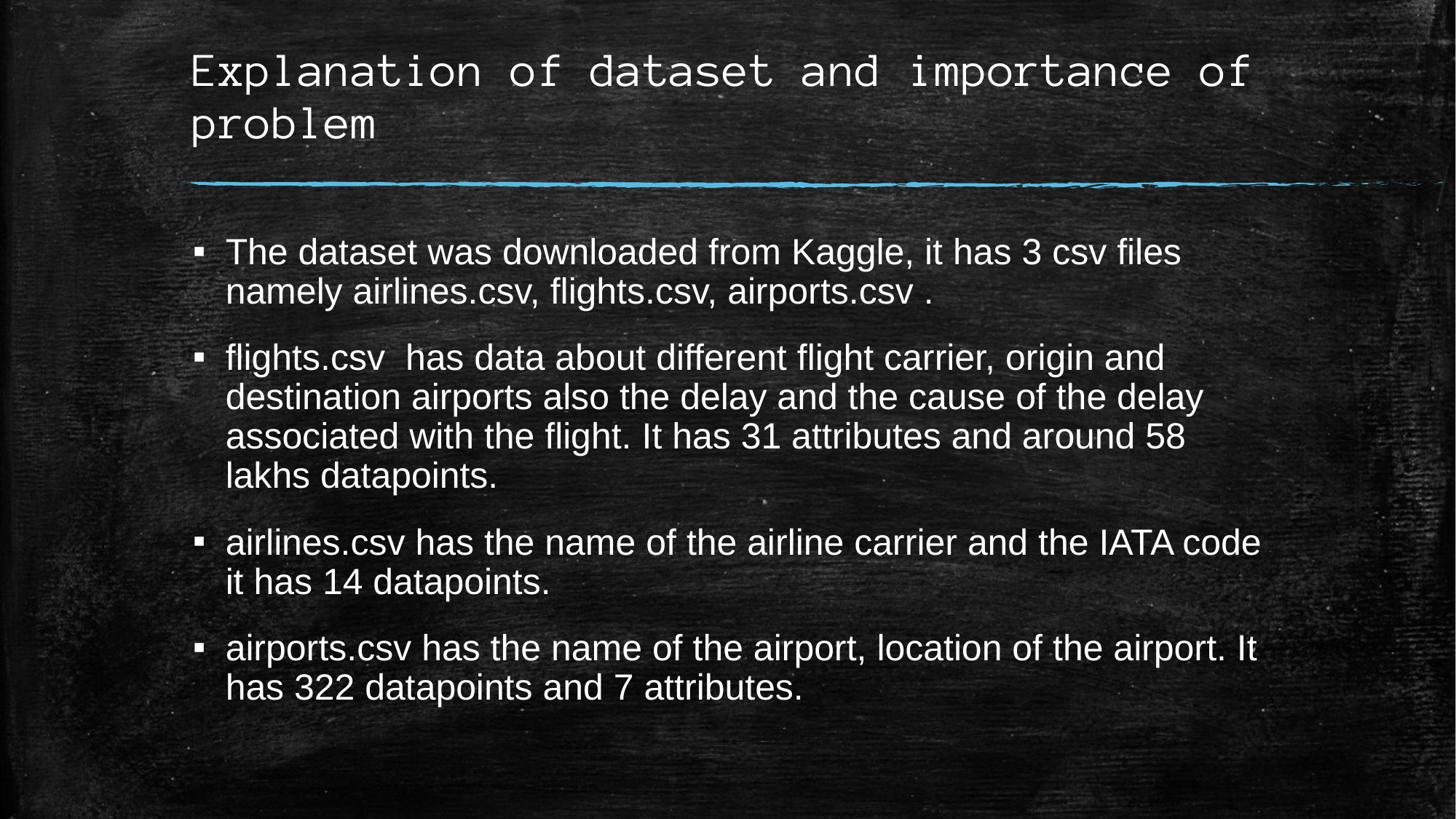

# Explanation of dataset and importance of problem
The dataset was downloaded from Kaggle, it has 3 csv files namely airlines.csv, flights.csv, airports.csv .
flights.csv  has data about different flight carrier, origin and destination airports also the delay and the cause of the delay associated with the flight. It has 31 attributes and around 58 lakhs datapoints.
airlines.csv has the name of the airline carrier and the IATA code it has 14 datapoints.
airports.csv has the name of the airport, location of the airport. It has 322 datapoints and 7 attributes.